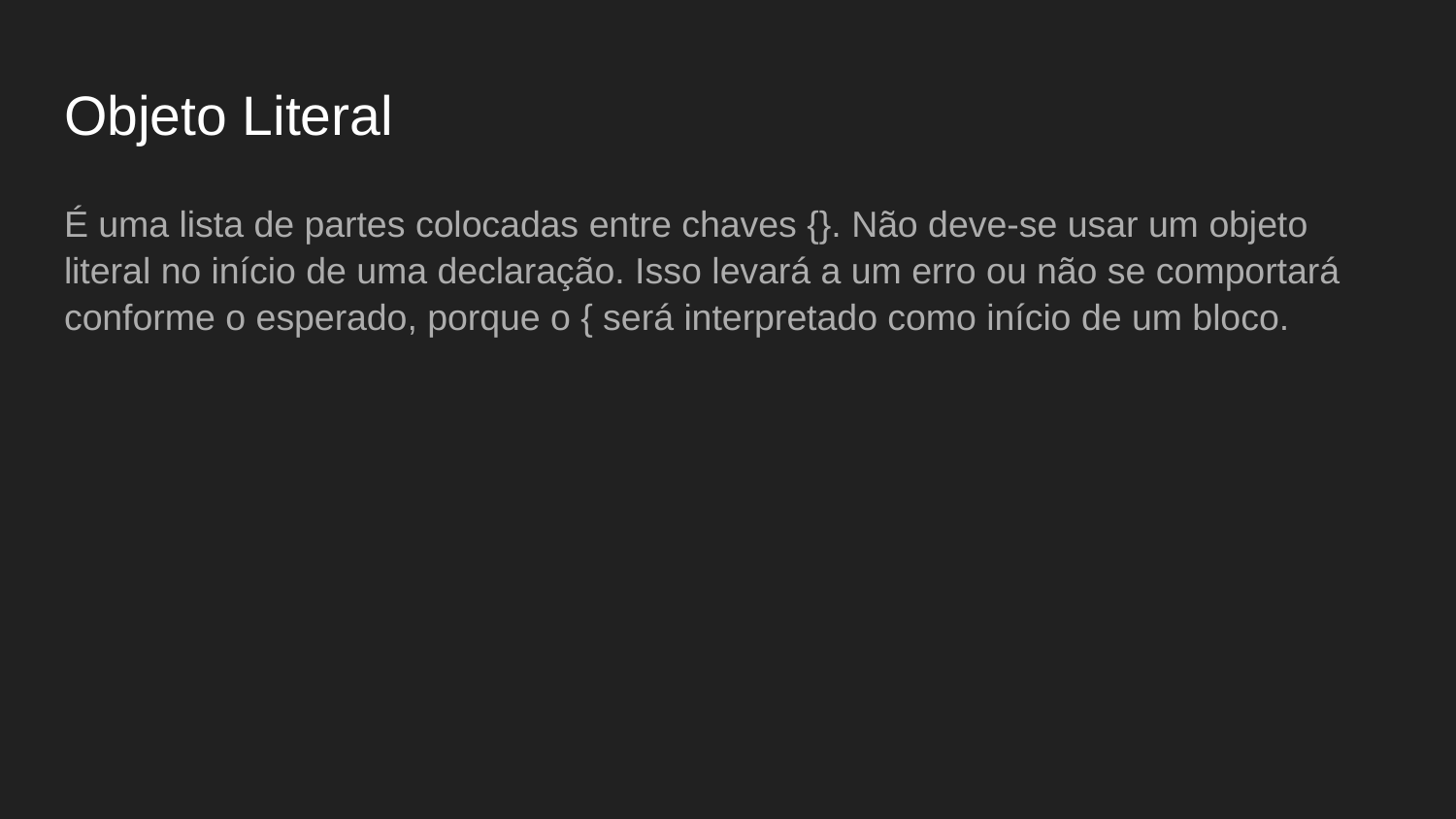

# Objeto Literal

É uma lista de partes colocadas entre chaves {}. Não deve-se usar um objeto literal no início de uma declaração. Isso levará a um erro ou não se comportará conforme o esperado, porque o { será interpretado como início de um bloco.